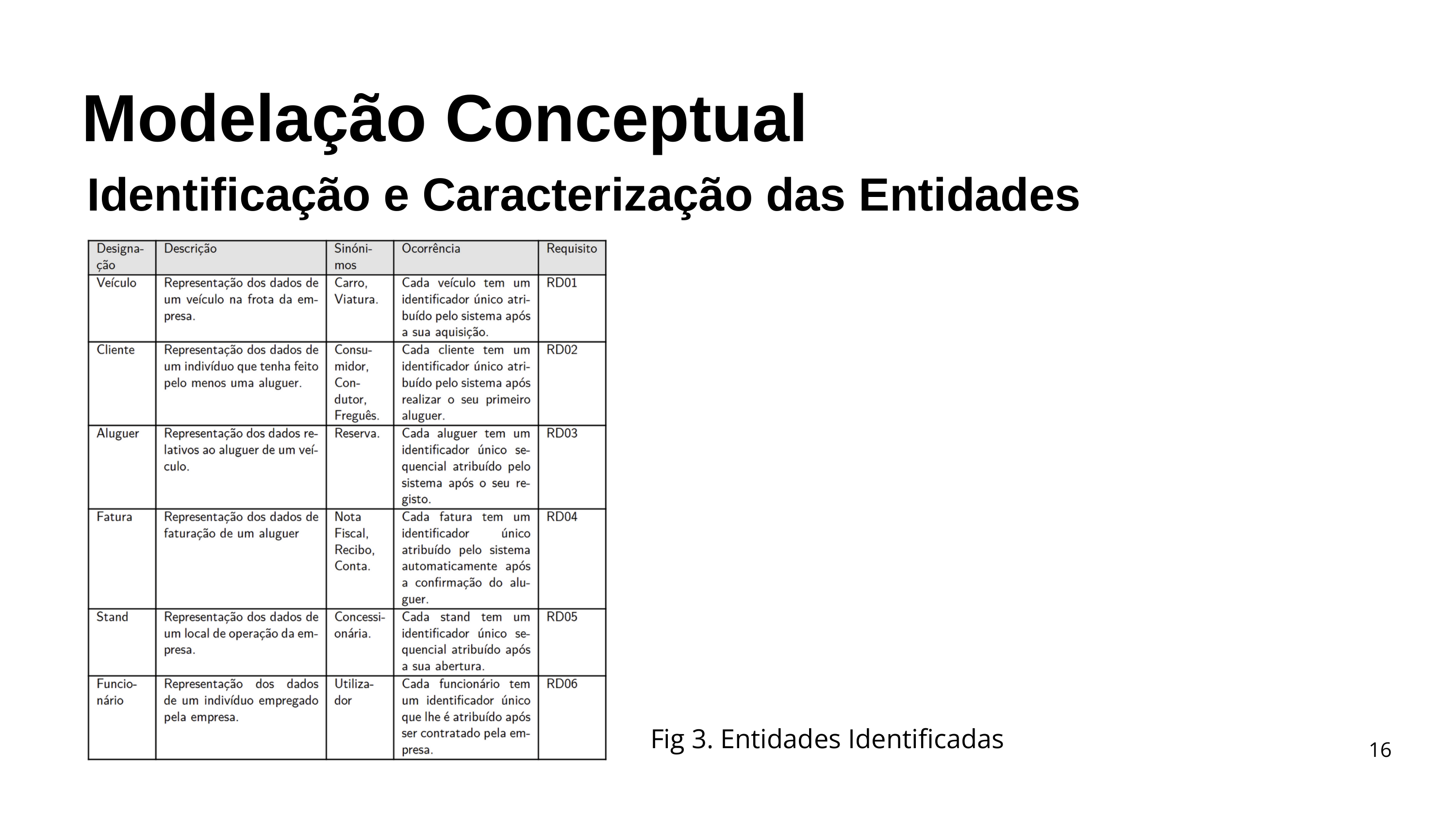

Modelação Conceptual
Identificação e Caracterização das Entidades

Fig 3. Entidades Identificadas
16